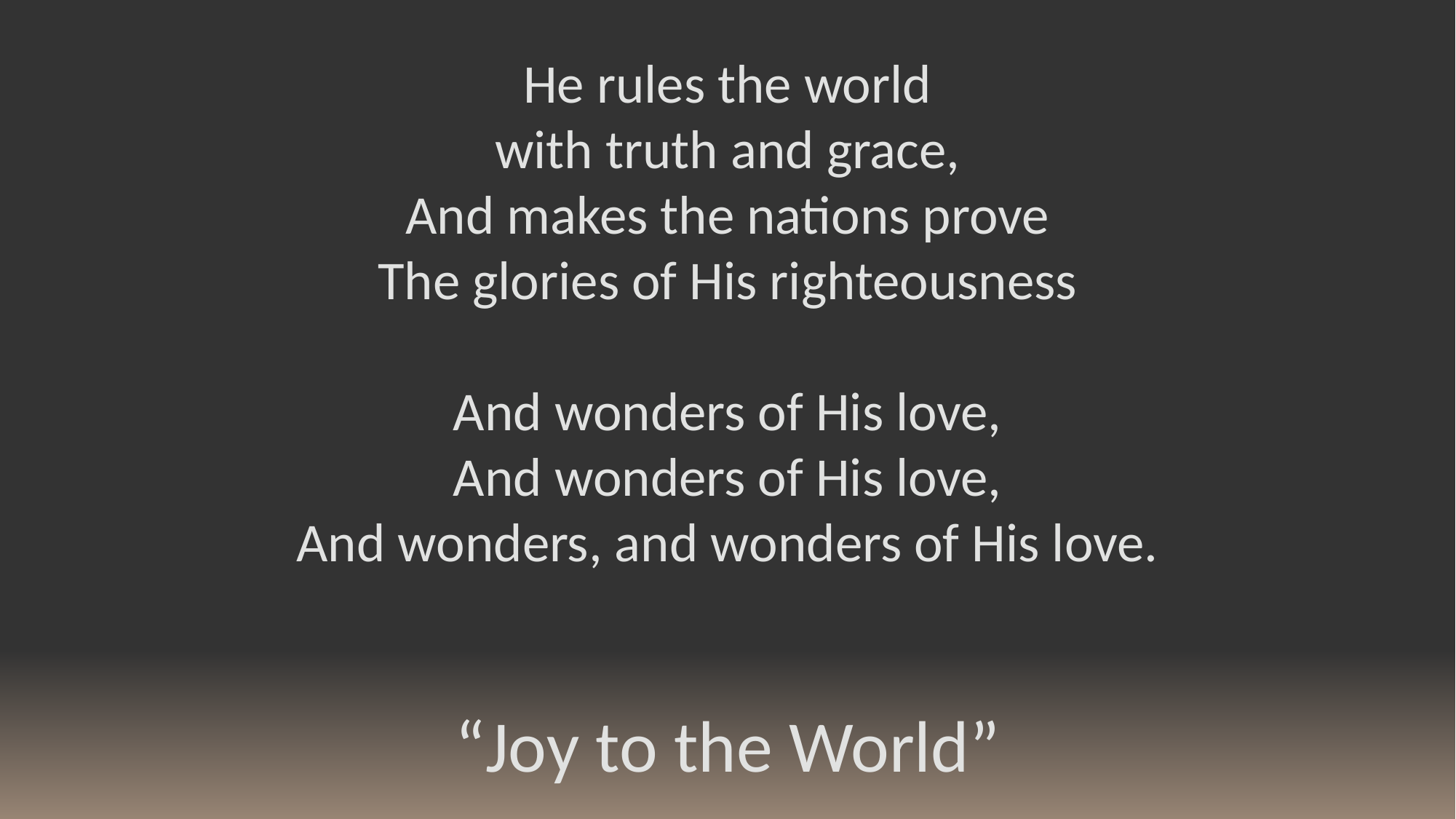

He rules the world
with truth and grace,
And makes the nations prove
The glories of His righteousness

And wonders of His love,
And wonders of His love,
And wonders, and wonders of His love.

“Joy to the World”